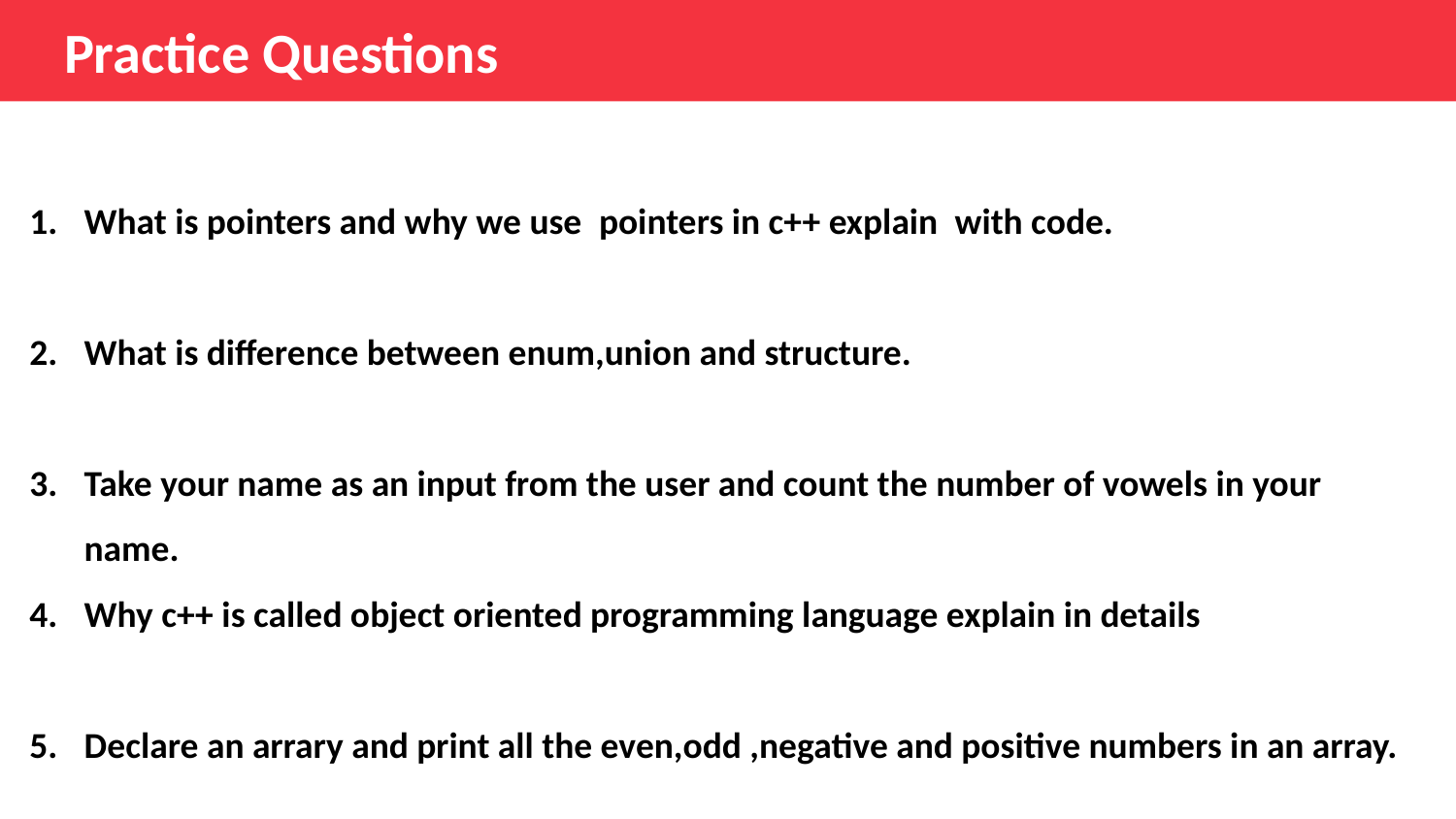

# Practice Questions
What is pointers and why we use  pointers in c++ explain  with code.

What is difference between enum,union and structure.

Take your name as an input from the user and count the number of vowels in your name.
Why c++ is called object oriented programming language explain in details

Declare an arrary and print all the even,odd ,negative and positive numbers in an array.